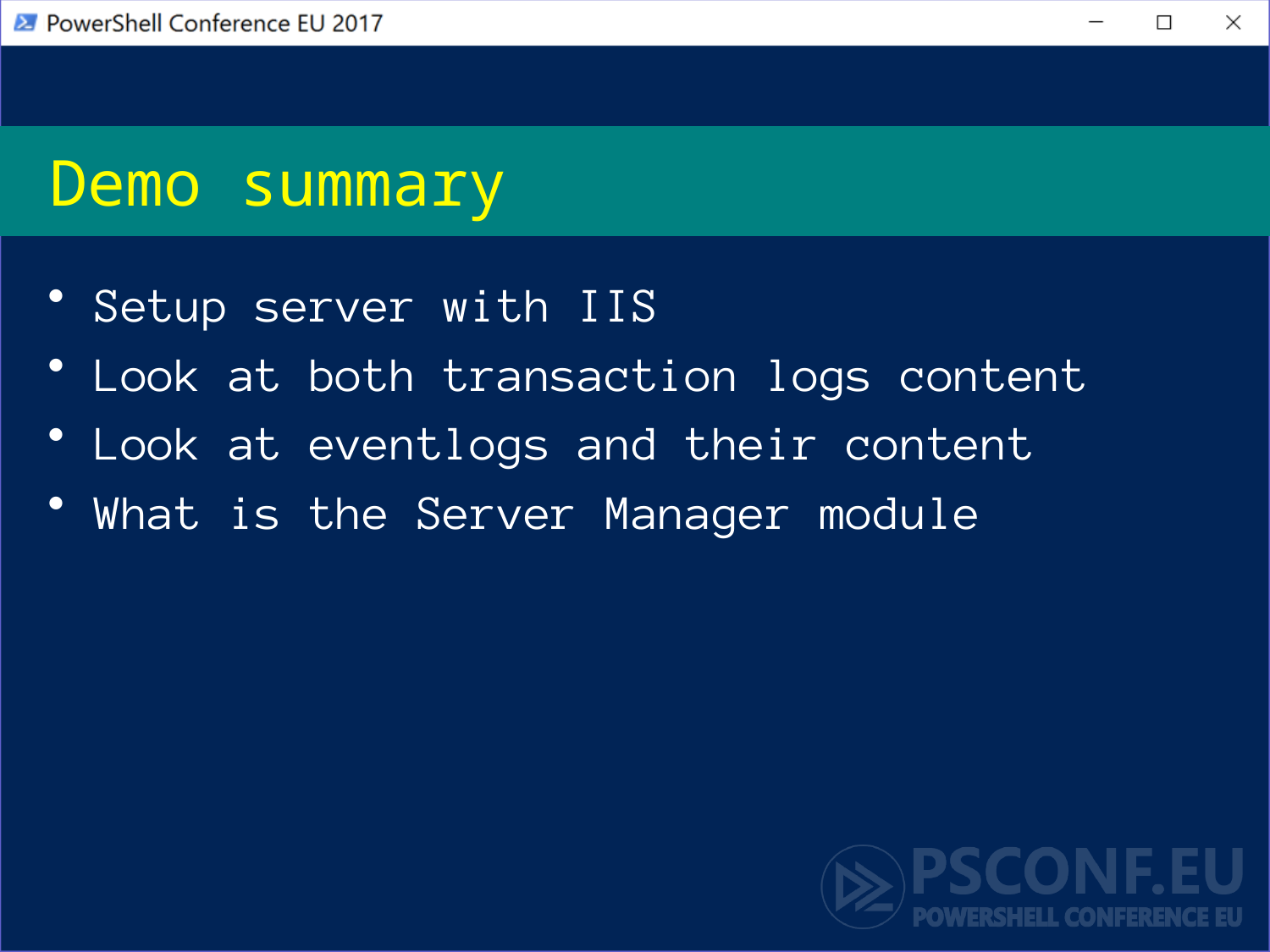

# Demo summary
Setup server with IIS
Look at both transaction logs content
Look at eventlogs and their content
What is the Server Manager module